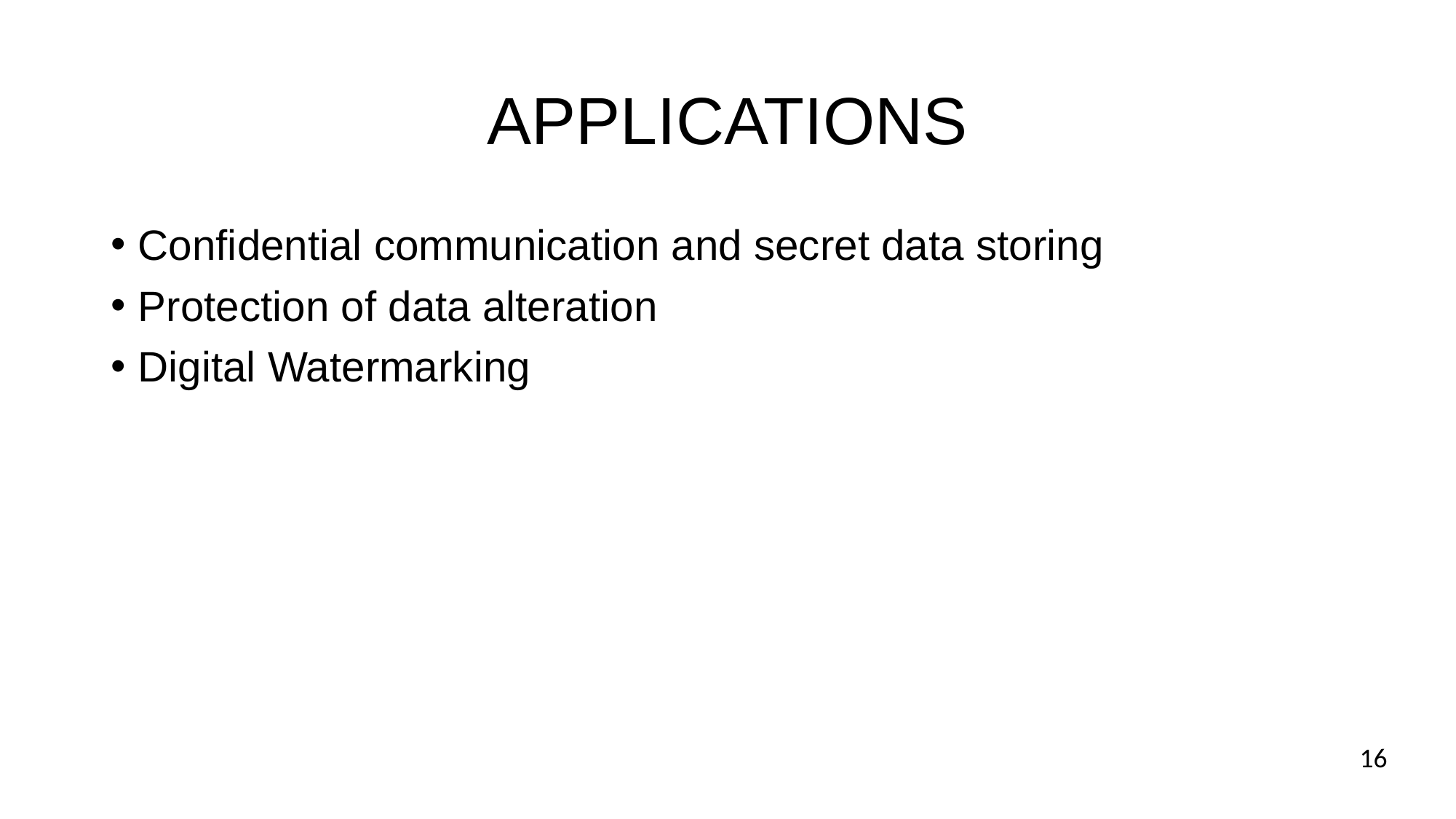

# APPLICATIONS
Confidential communication and secret data storing
Protection of data alteration
Digital Watermarking

16